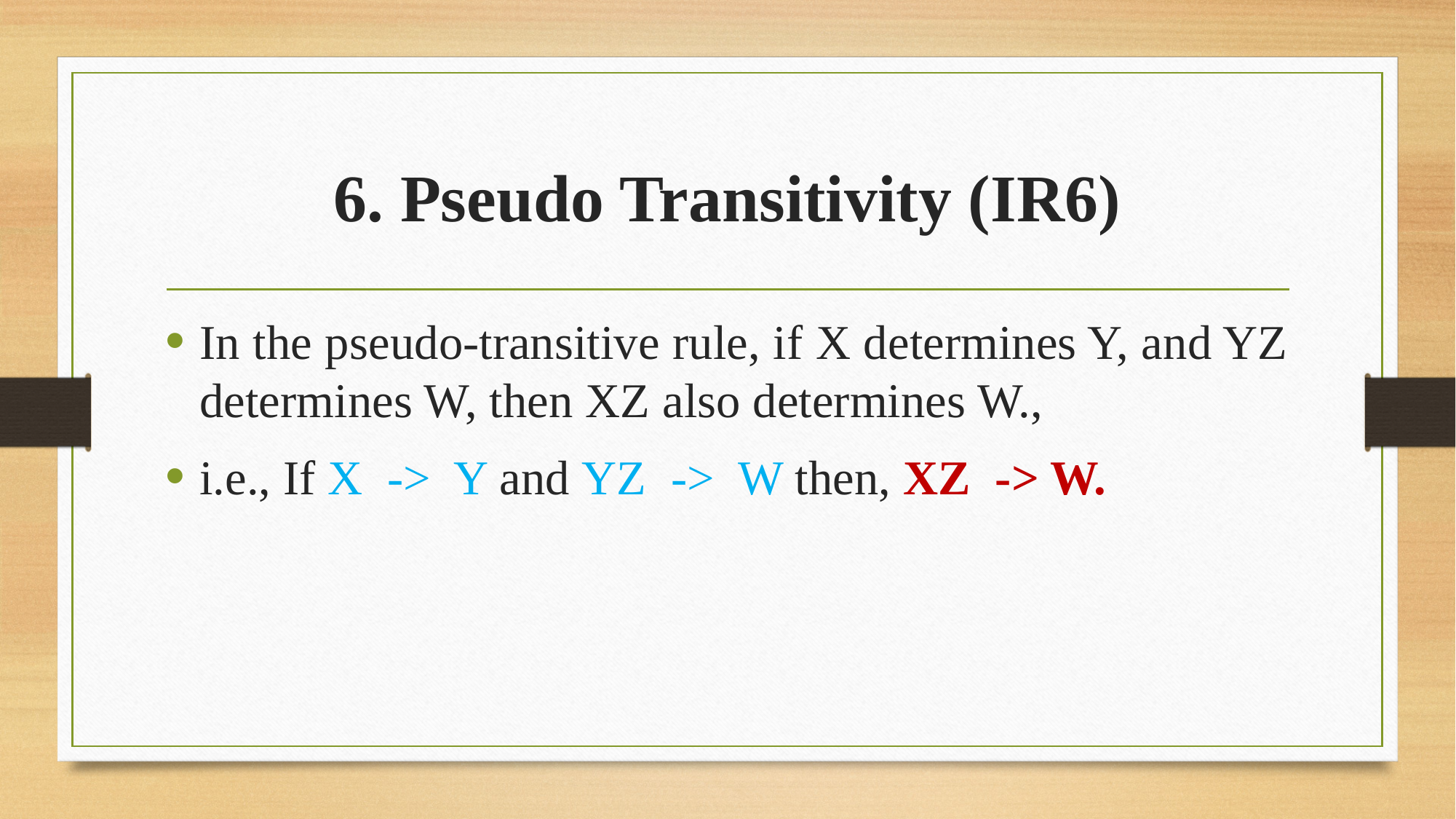

# 6. Pseudo Transitivity (IR6)
In the pseudo-transitive rule, if X determines Y, and YZ determines W, then XZ also determines W.,
i.e., If X  ->  Y and YZ  ->  W then, XZ  -> W.